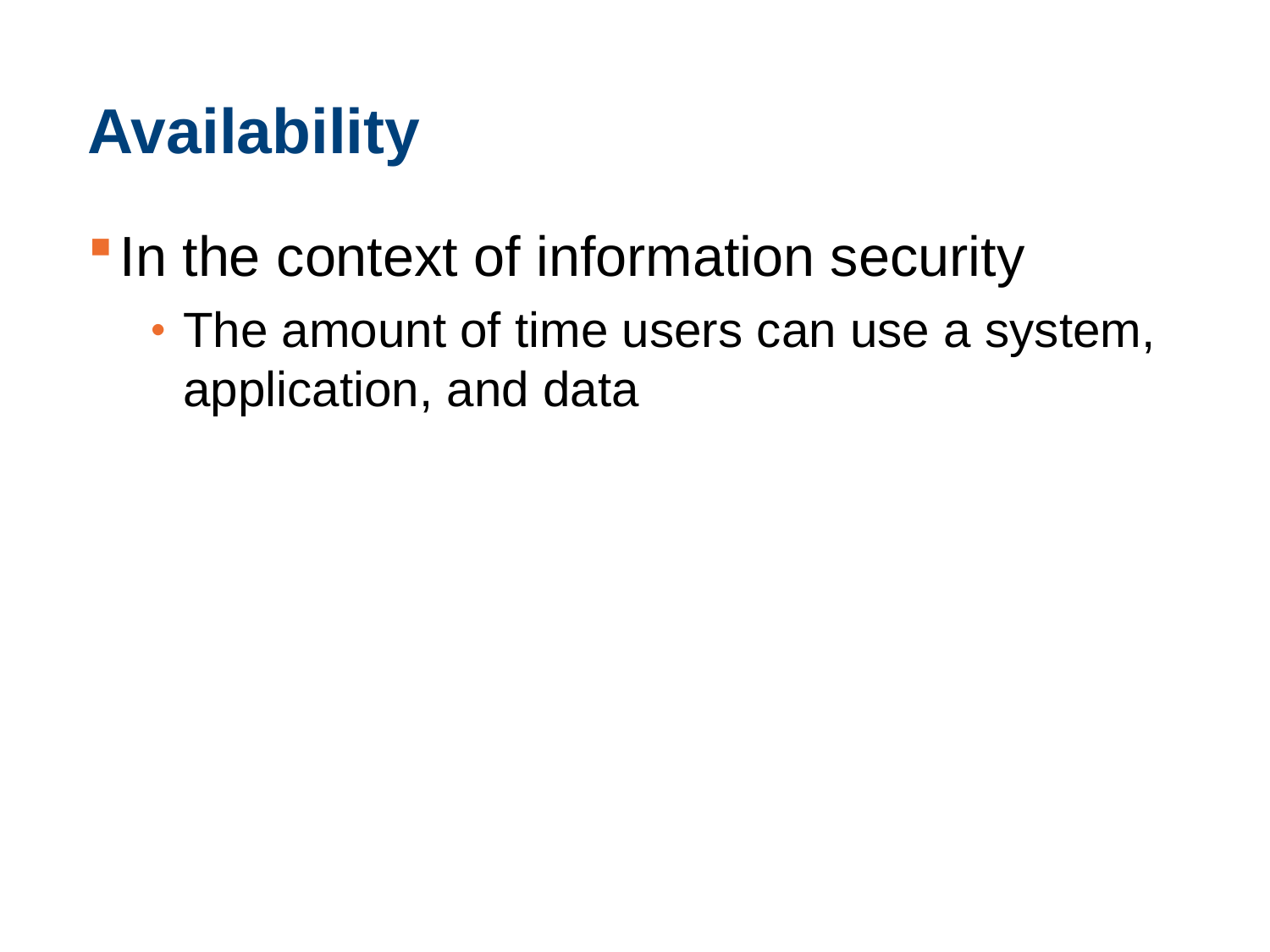

# Availability
In the context of information security
The amount of time users can use a system, application, and data